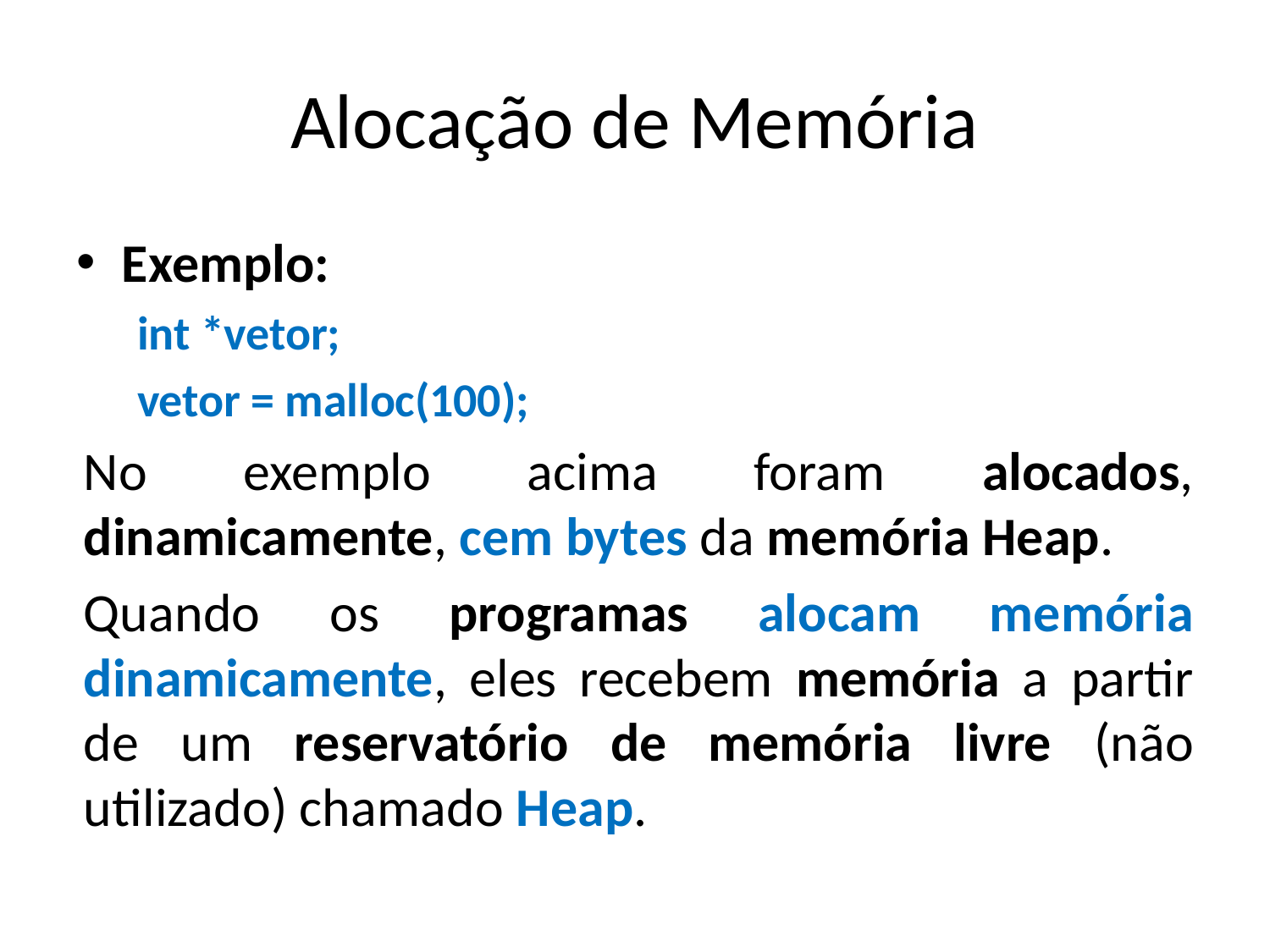

# Alocação de Memória
Exemplo:
int *vetor;
vetor = malloc(100);
No exemplo acima foram alocados, dinamicamente, cem bytes da memória Heap.
Quando os programas alocam memória dinamicamente, eles recebem memória a partir de um reservatório de memória livre (não utilizado) chamado Heap.